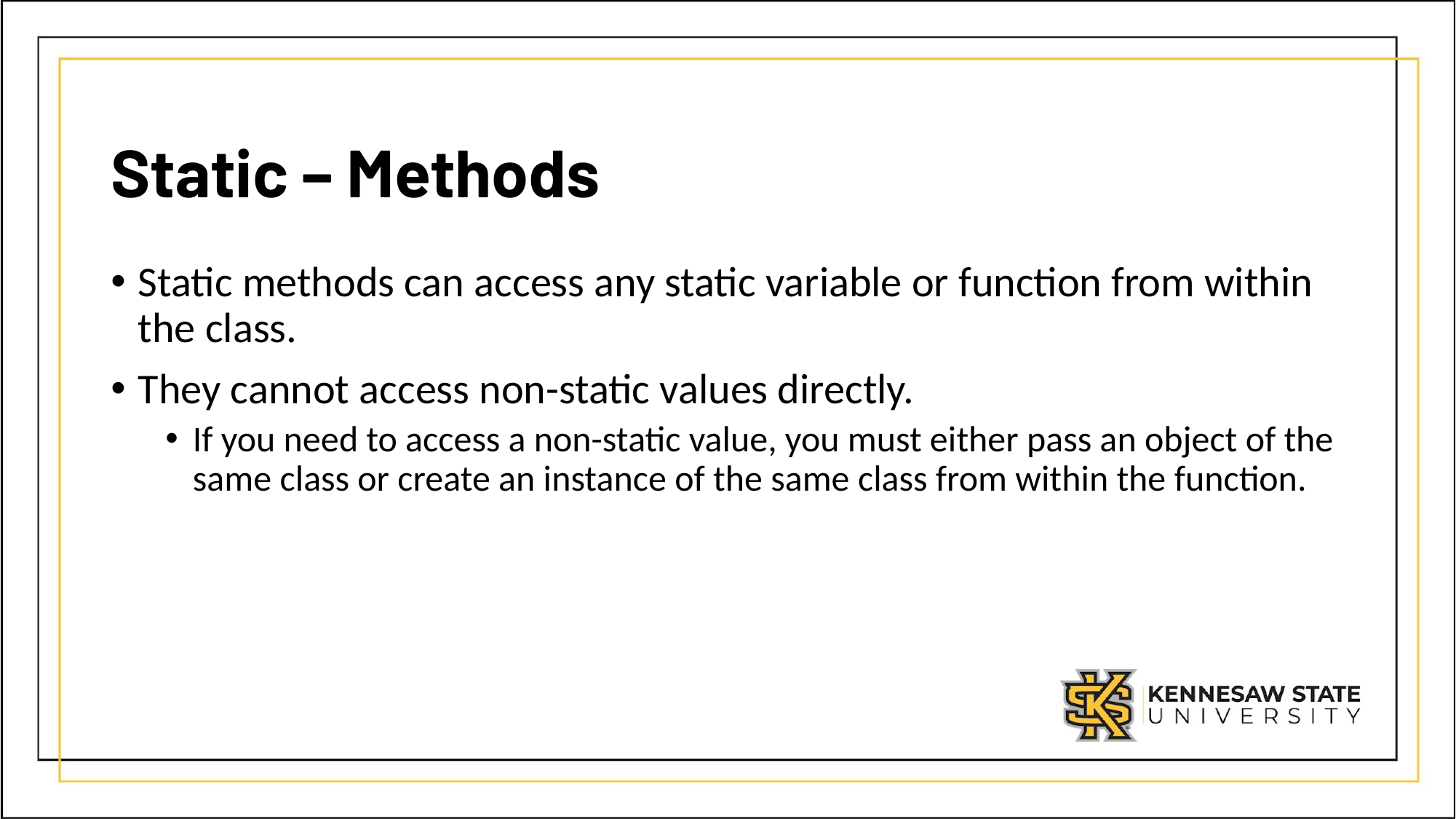

# Static – Methods
Static methods can access any static variable or function from within the class.
They cannot access non-static values directly.
If you need to access a non-static value, you must either pass an object of the same class or create an instance of the same class from within the function.